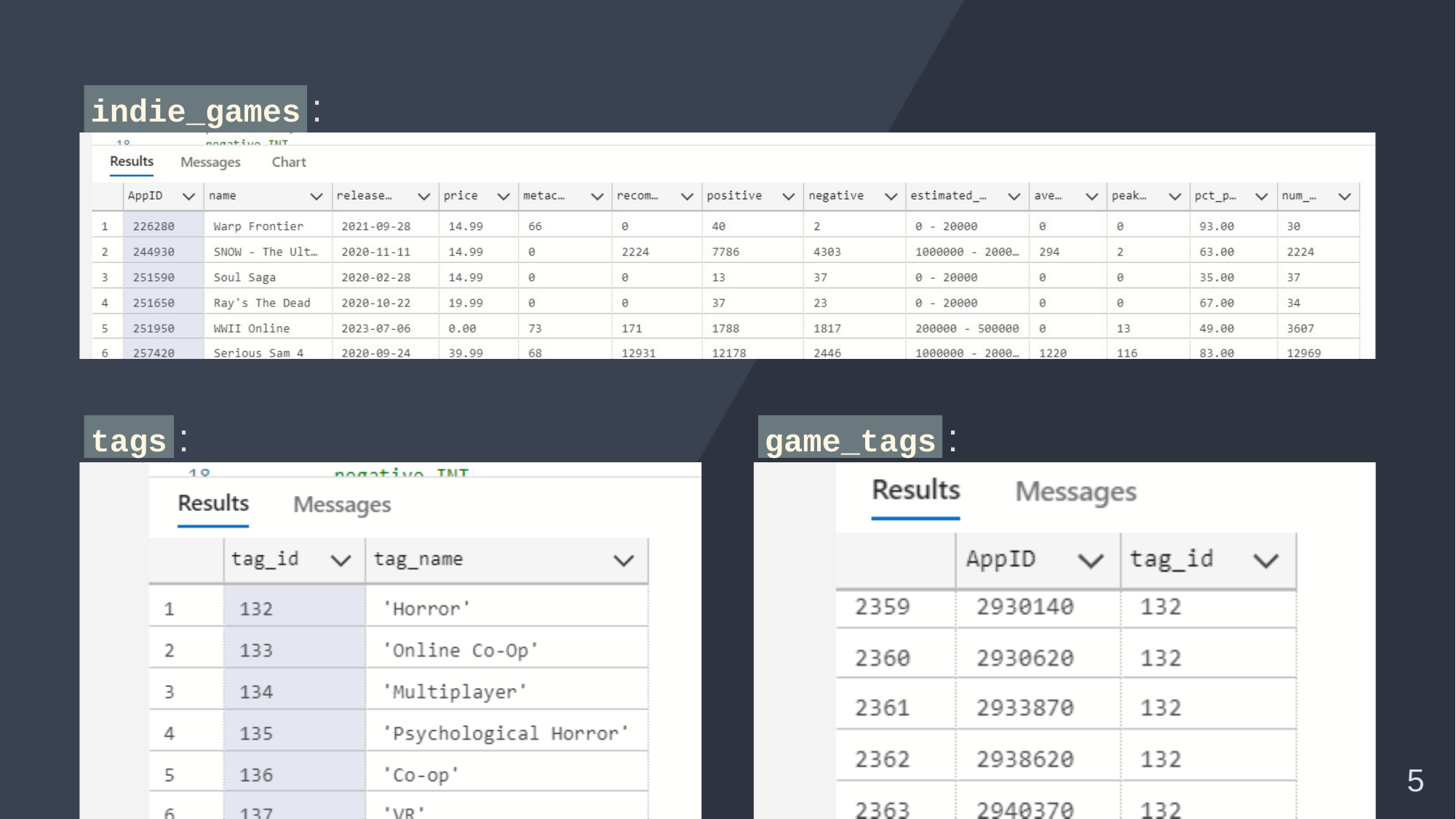

:
# indie_games

:
:
tags
game_tags

5